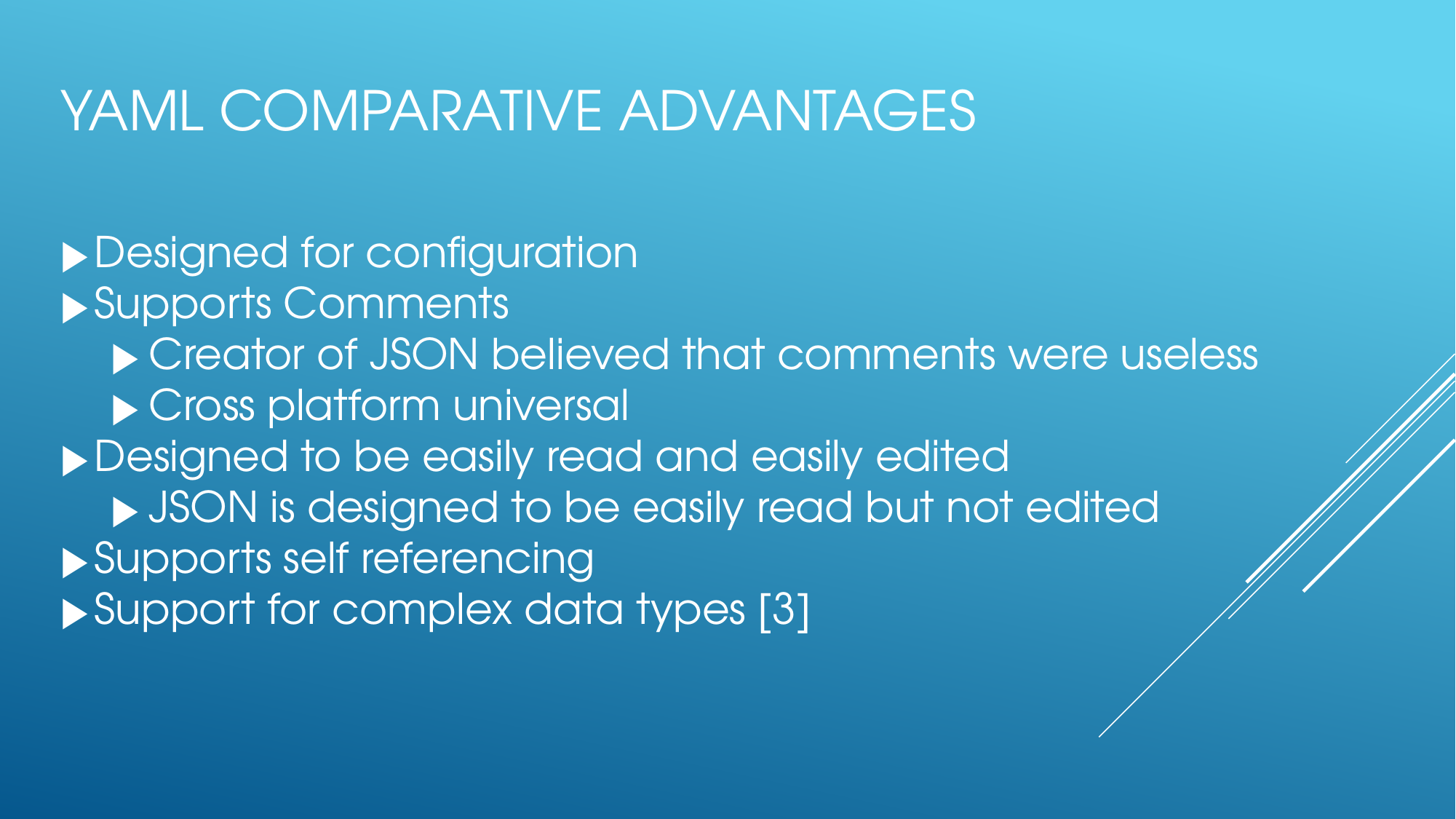

# YAML COMPARATIVE ADVANTAGES
Designed for configuration
Supports Comments
Creator of JSON believed that comments were useless
Cross platform universal
Designed to be easily read and easily edited
JSON is designed to be easily read but not edited
Supports self referencing
Support for complex data types [3]